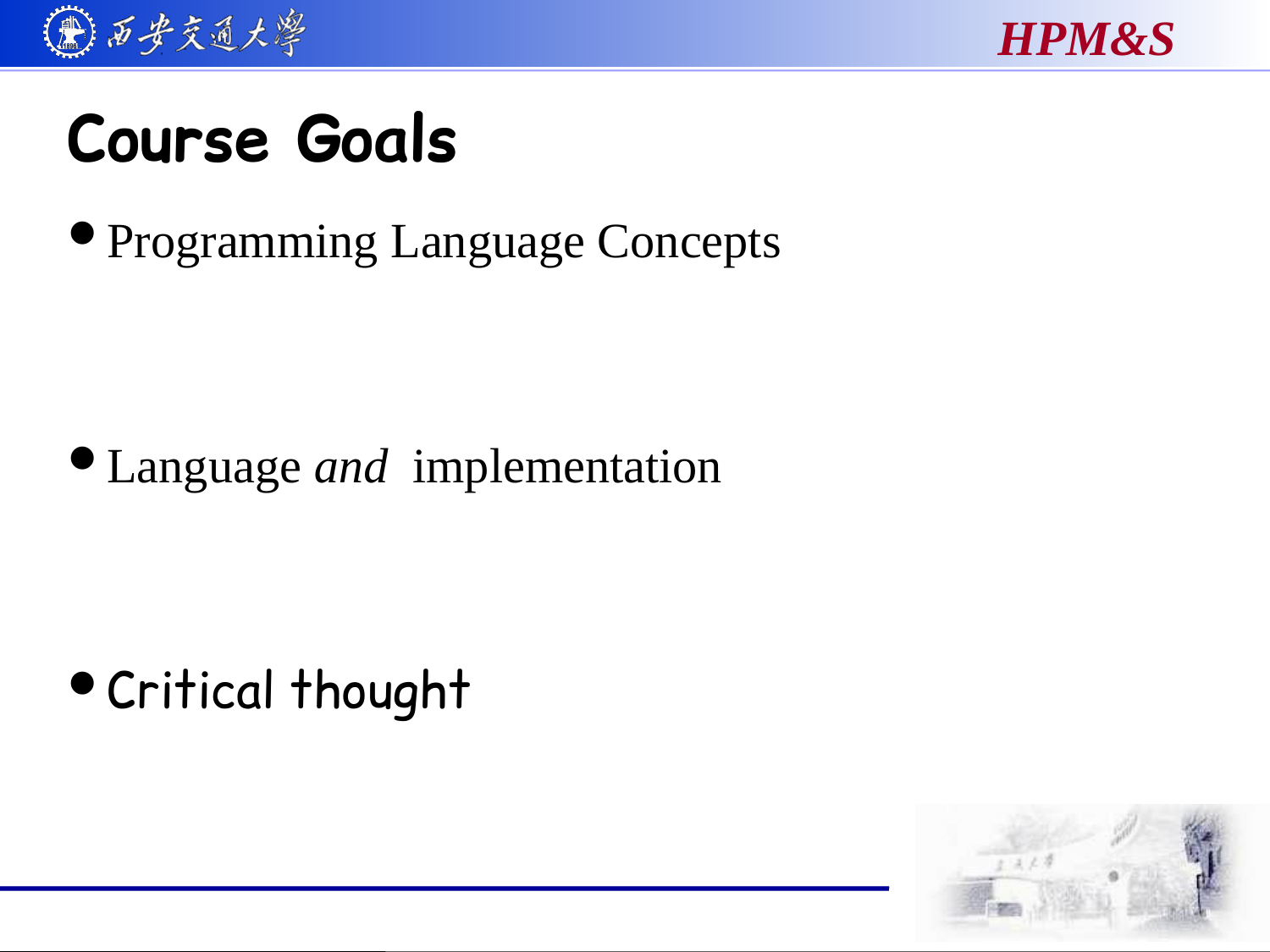

# Course Goals
Programming Language Concepts

Language and  implementation

Critical thought